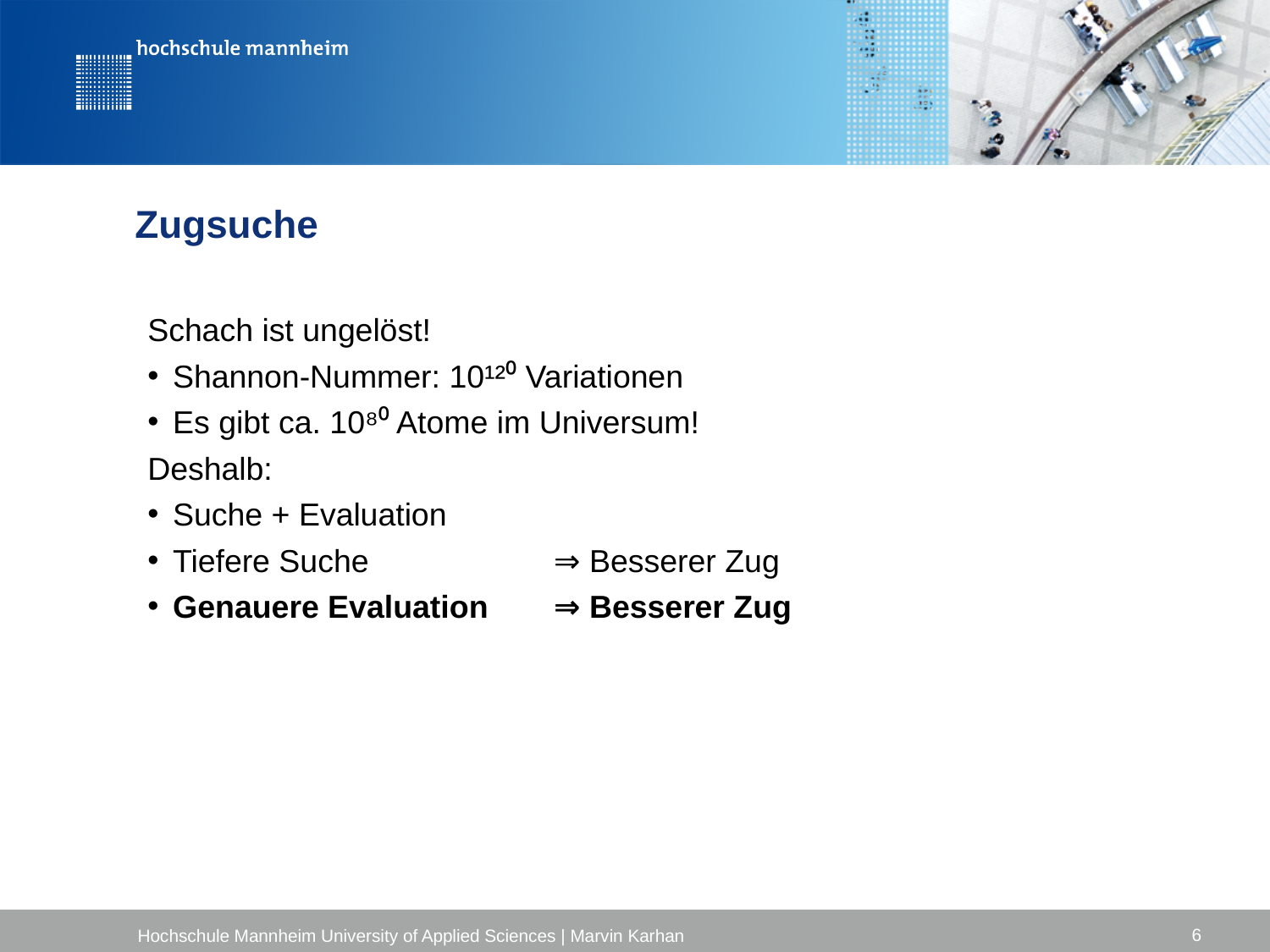

# Zugsuche
Schach ist ungelöst!
Shannon-Nummer: 10¹²⁰ Variationen
Es gibt ca. 10⁸⁰ Atome im Universum!
Deshalb:
Suche + Evaluation
Tiefere Suche 		⇒ Besserer Zug
Genauere Evaluation 	⇒ Besserer Zug
6
Hochschule Mannheim University of Applied Sciences | Marvin Karhan